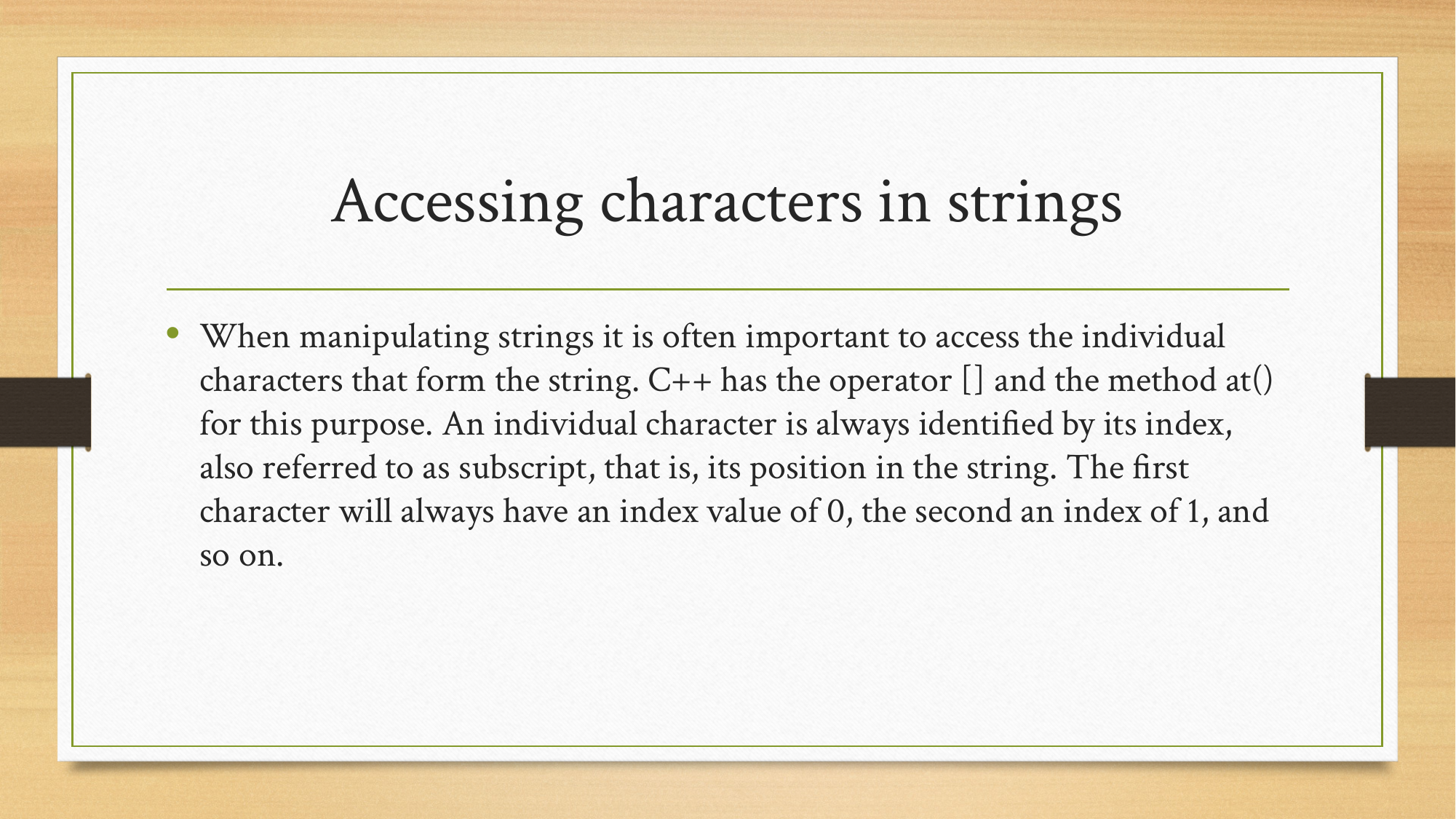

# Accessing characters in strings
When manipulating strings it is often important to access the individual characters that form the string. C++ has the operator [] and the method at() for this purpose. An individual character is always identified by its index, also referred to as subscript, that is, its position in the string. The first character will always have an index value of 0, the second an index of 1, and so on.